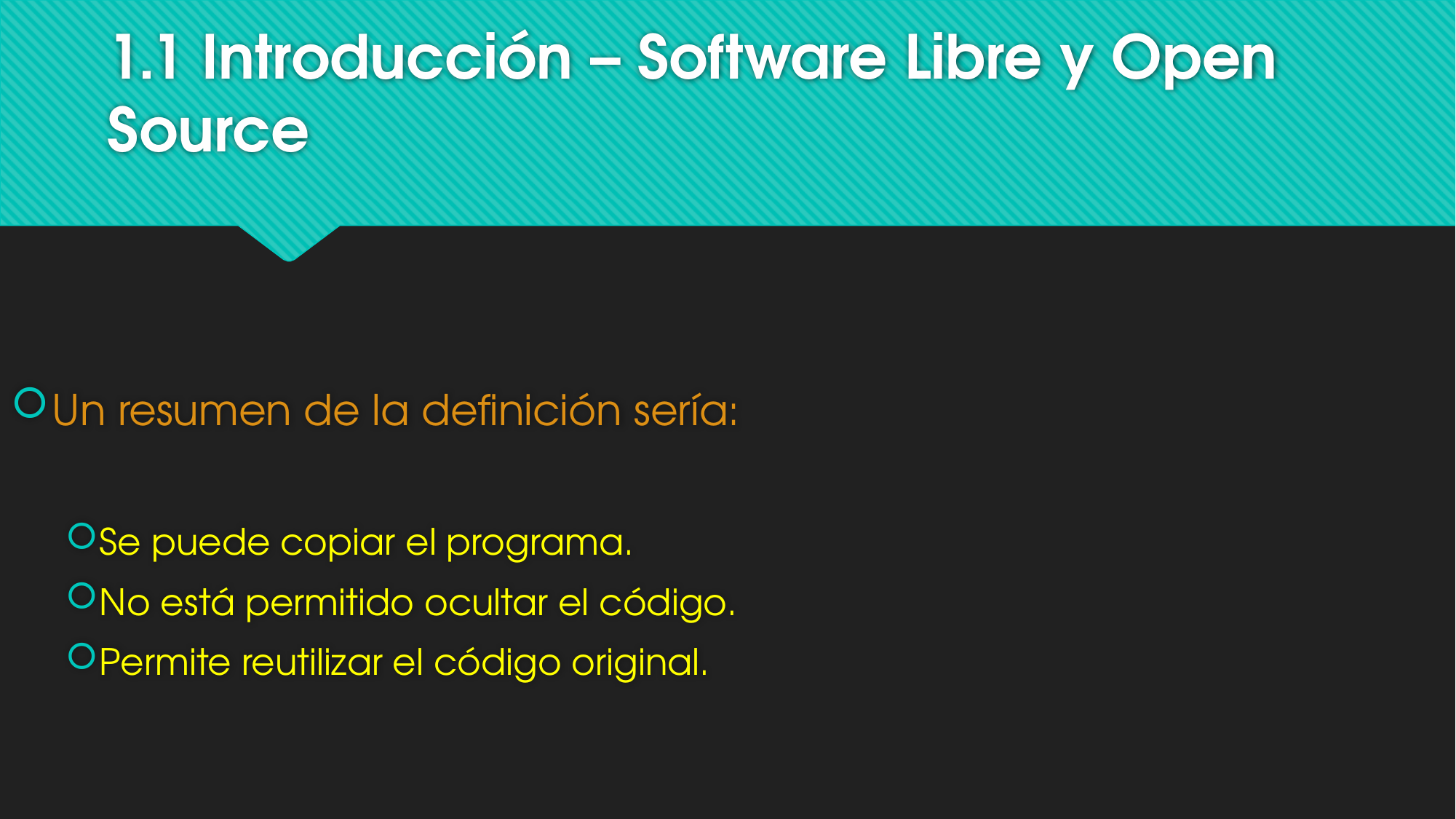

# 1.1 Introducción – Software Libre y Open Source
Un resumen de la definición sería:

Se puede copiar el programa.
No está permitido ocultar el código.
Permite reutilizar el código original.